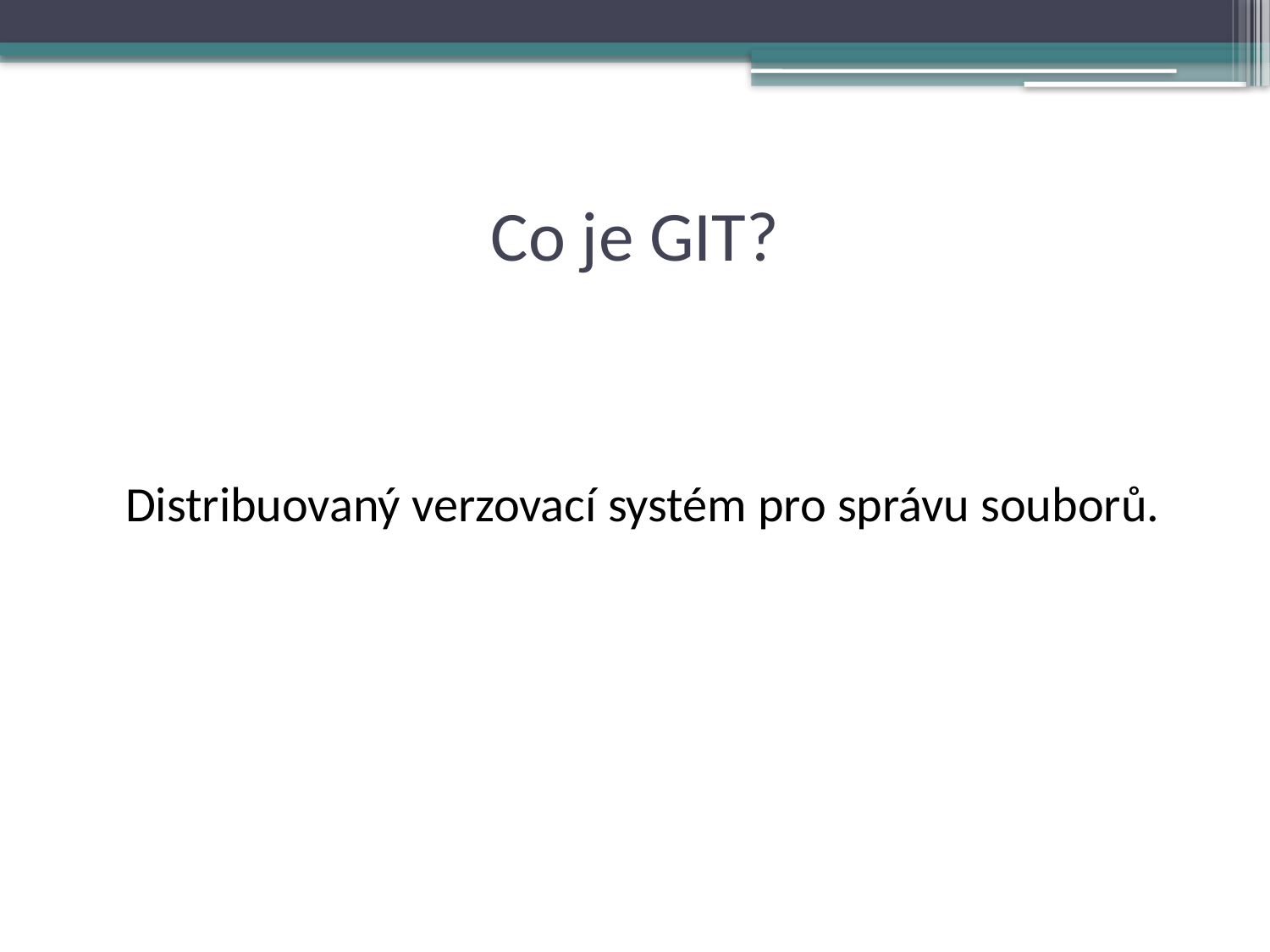

# Co je GIT?
Distribuovaný verzovací systém pro správu souborů.